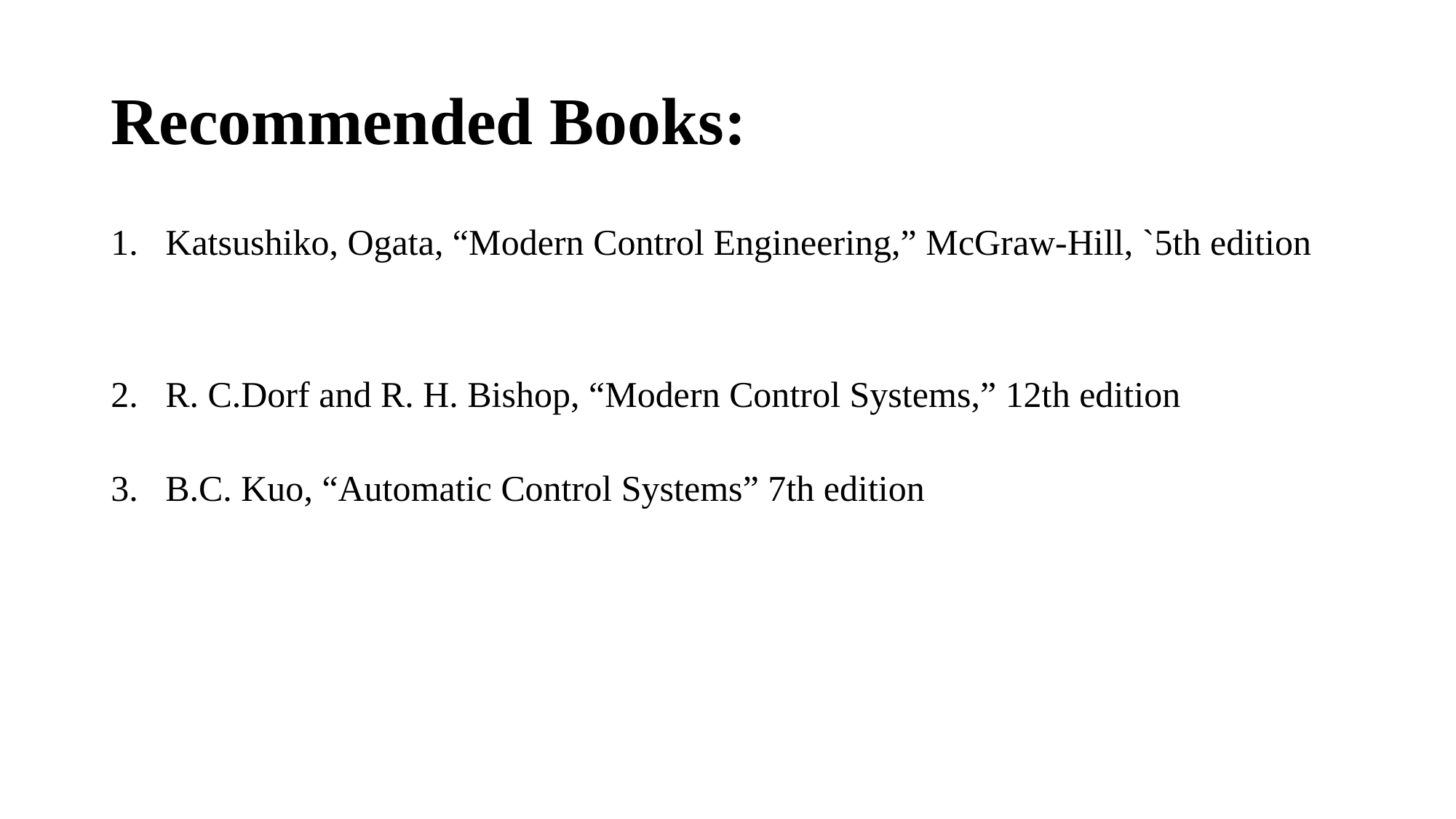

# Recommended Books:
Katsushiko, Ogata, “Modern Control Engineering,” McGraw-Hill, `5th edition

R. C.Dorf and R. H. Bishop, “Modern Control Systems,” 12th edition
B.C. Kuo, “Automatic Control Systems” 7th edition